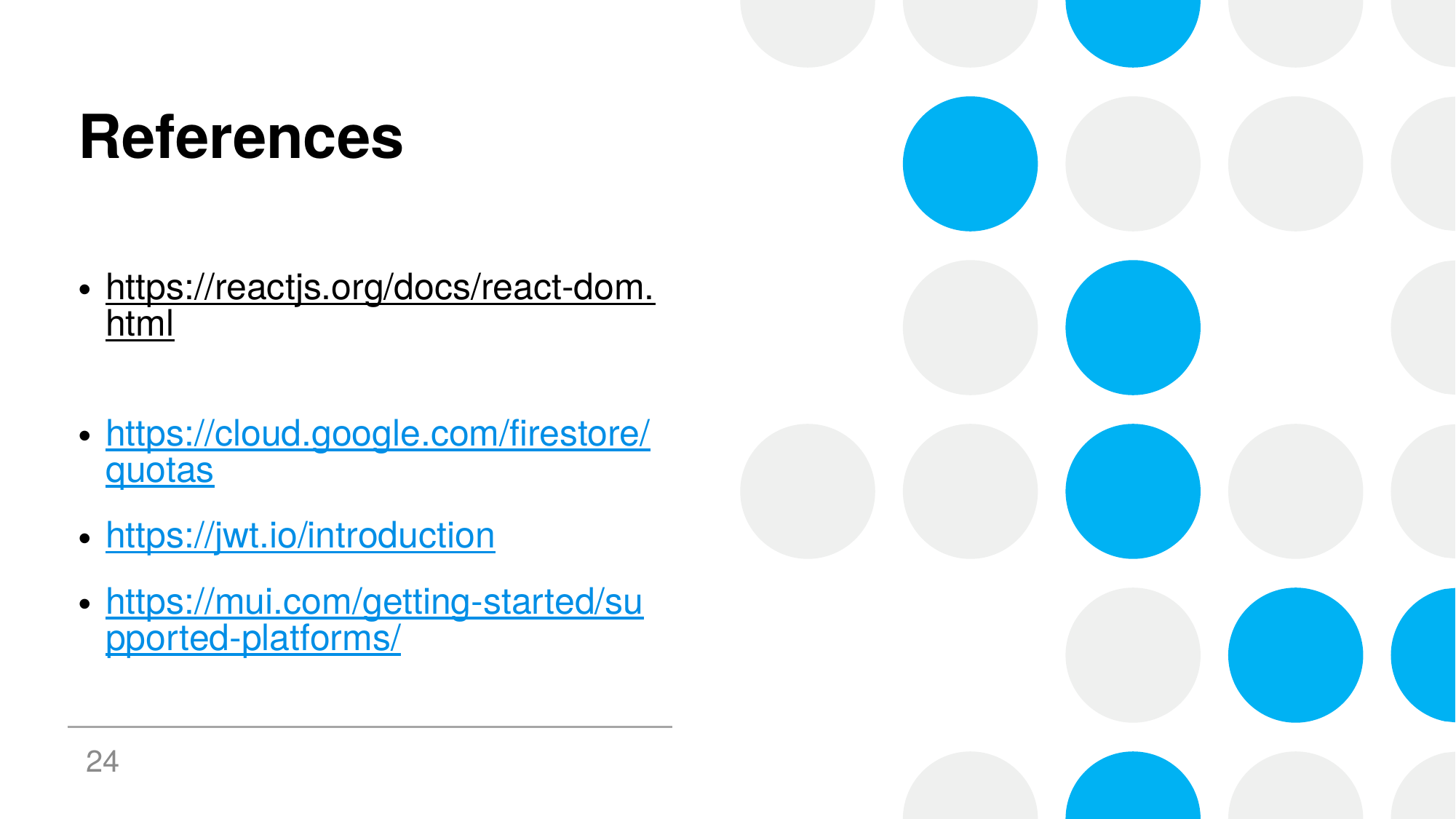

# References
https://reactjs.org/docs/react-dom.html
https://cloud.google.com/firestore/quotas
https://jwt.io/introduction
https://mui.com/getting-started/supported-platforms/

24